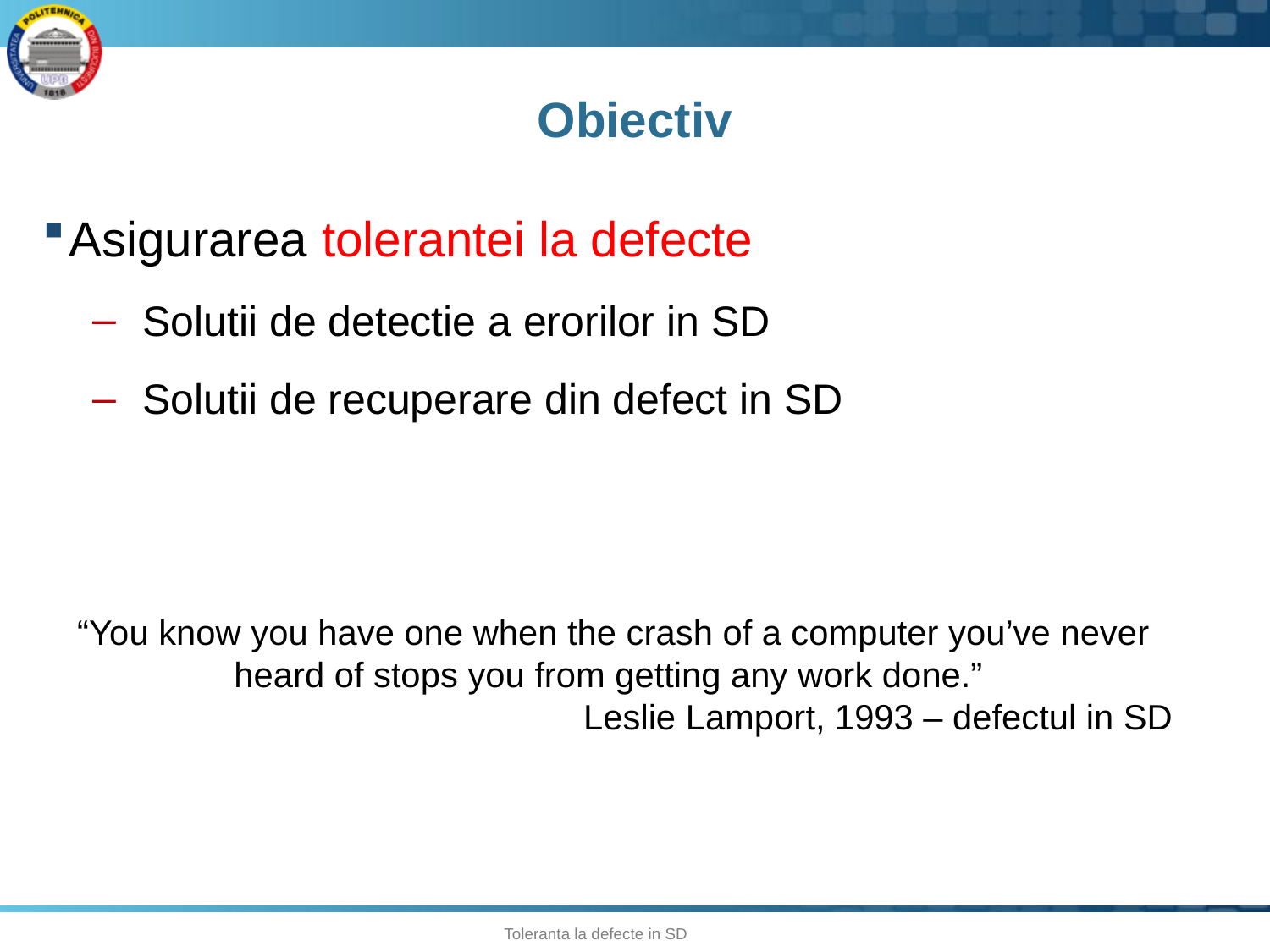

# Obiectiv
Asigurarea tolerantei la defecte
Solutii de detectie a erorilor in SD
Solutii de recuperare din defect in SD
 “You know you have one when the crash of a computer you’ve never heard of stops you from getting any work done.”
Leslie Lamport, 1993 – defectul in SD
2
Toleranta la defecte in SD